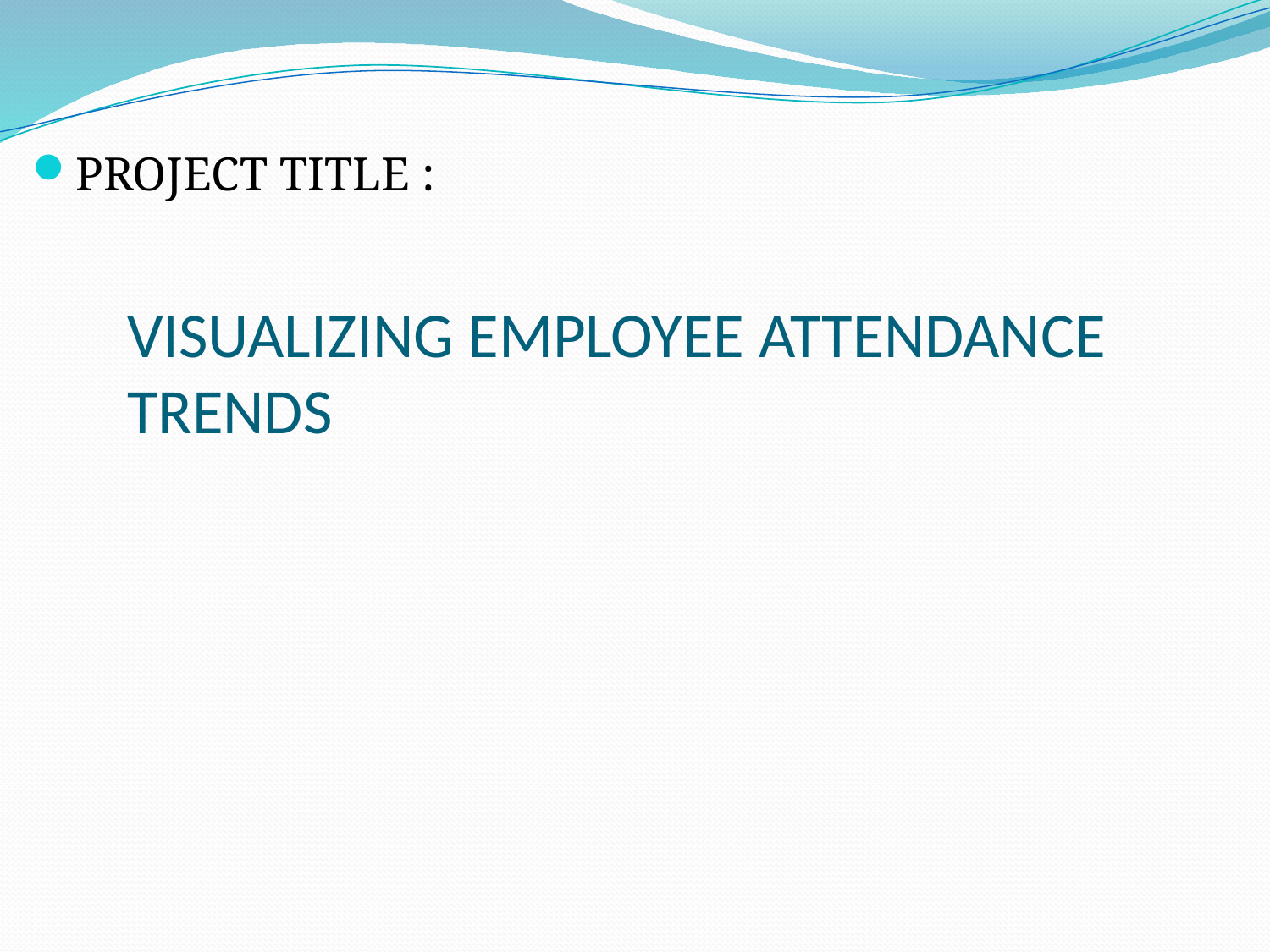

PROJECT TITLE :
# VISUALIZING EMPLOYEE ATTENDANCE TRENDS